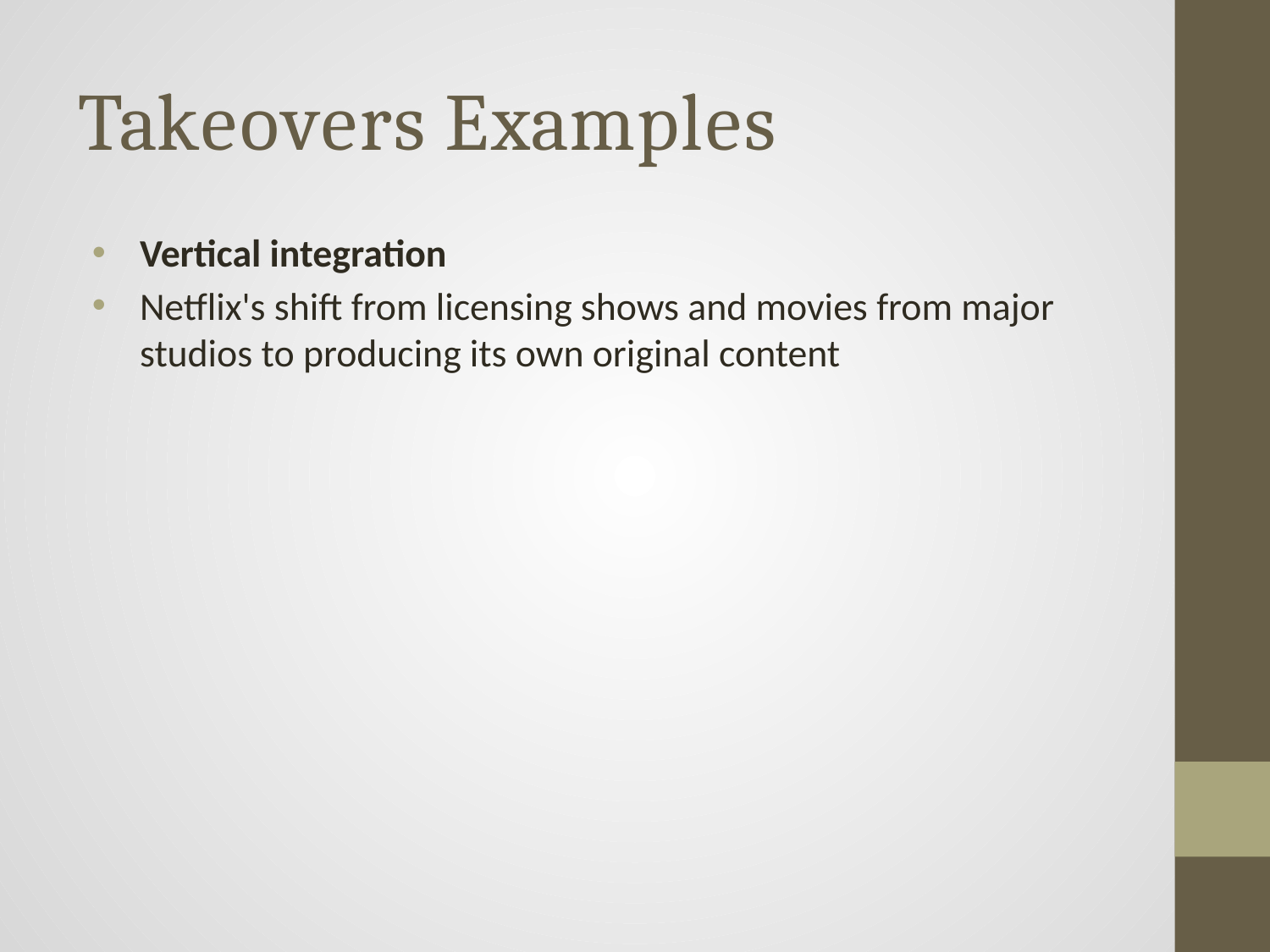

# Takeovers Examples
Vertical integration
Netflix's shift from licensing shows and movies from major studios to producing its own original content